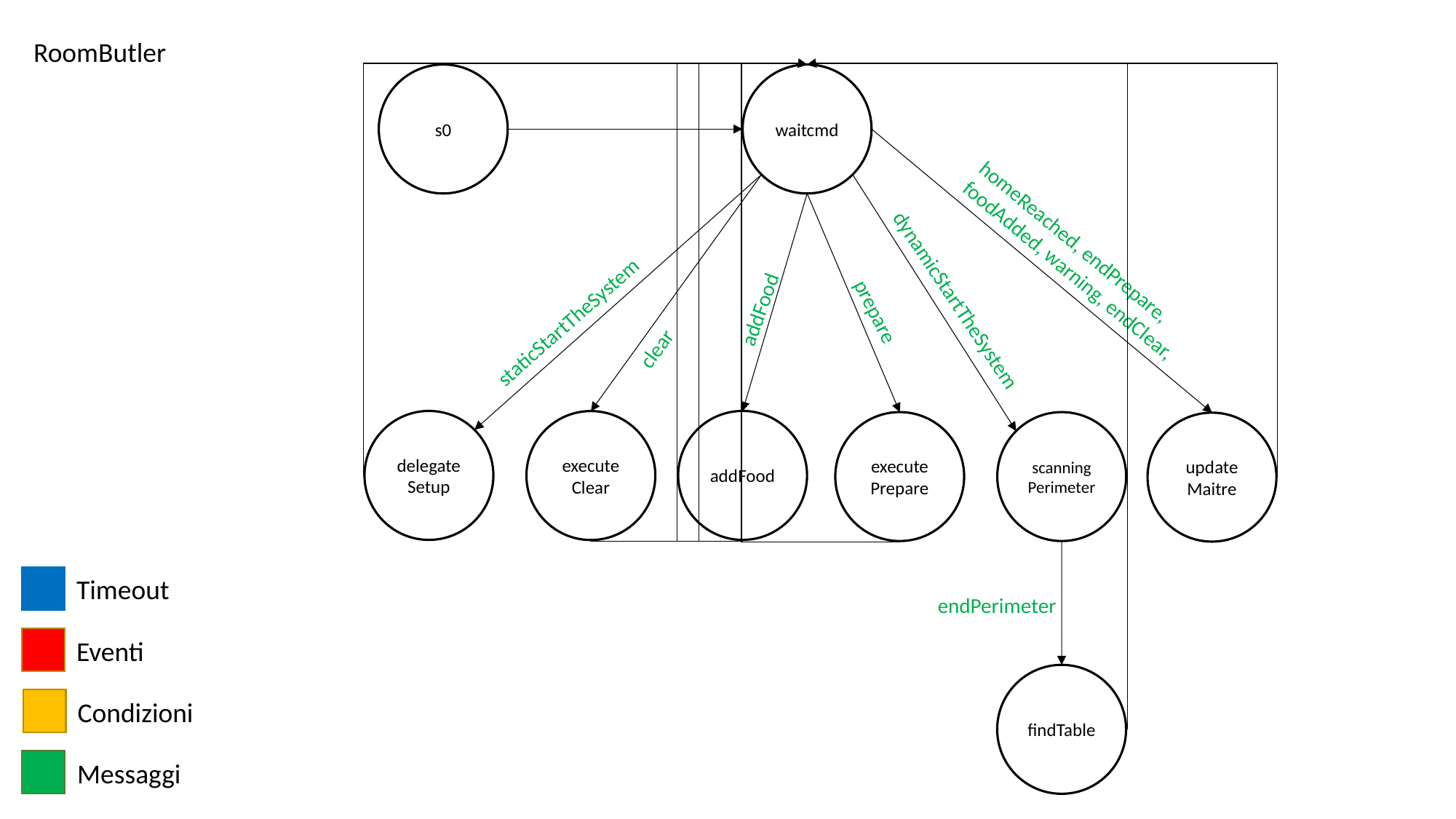

RoomButler
s0
waitcmd
homeReached, endPrepare,
foodAdded, warning, endClear,
dynamicStartTheSystem
addFood
prepare
staticStartTheSystem
clear
delegateSetup
addFood
execute Clear
execute Prepare
scanning Perimeter
update Maitre

Timeout
endPerimeter

Eventi
findTable

Condizioni

Messaggi